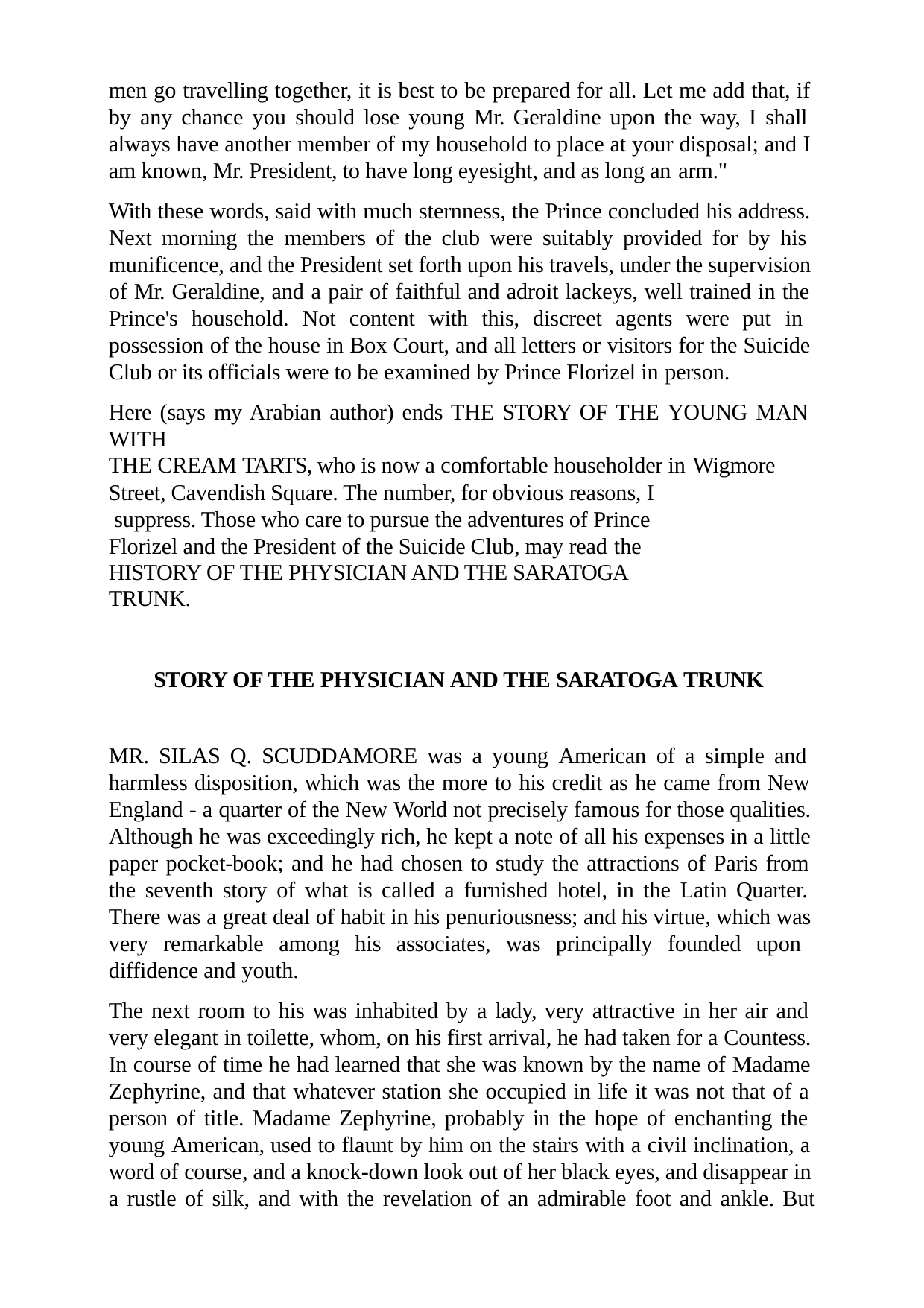

men go travelling together, it is best to be prepared for all. Let me add that, if  by any chance you should lose young Mr. Geraldine upon the way, I shall  always have another member of my household to place at your disposal; and I  am known, Mr. President, to have long eyesight, and as long an arm."
With these words, said with much sternness, the Prince concluded his address.  Next morning the members of the club were suitably provided for by his  munificence, and the President set forth upon his travels, under the supervision  of Mr. Geraldine, and a pair of faithful and adroit lackeys, well trained in the  Prince's household. Not content with this, discreet agents were put in  possession of the house in Box Court, and all letters or visitors for the Suicide  Club or its officials were to be examined by Prince Florizel in person.
Here (says my Arabian author) ends THE STORY OF THE YOUNG MAN  WITH
THE CREAM TARTS, who is now a comfortable householder in Wigmore
Street, Cavendish Square. The number, for obvious reasons, I  suppress. Those who care to pursue the adventures of Prince  Florizel and the President of the Suicide Club, may read the
HISTORY OF THE PHYSICIAN AND THE SARATOGA TRUNK.
STORY OF THE PHYSICIAN AND THE SARATOGA TRUNK

MR. SILAS Q. SCUDDAMORE was a young American of a simple and  harmless disposition, which was the more to his credit as he came from New  England - a quarter of the New World not precisely famous for those qualities.  Although he was exceedingly rich, he kept a note of all his expenses in a little  paper pocket-book; and he had chosen to study the attractions of Paris from  the seventh story of what is called a furnished hotel, in the Latin Quarter.  There was a great deal of habit in his penuriousness; and his virtue, which was  very remarkable among his associates, was principally founded upon  diffidence and youth.
The next room to his was inhabited by a lady, very attractive in her air and  very elegant in toilette, whom, on his first arrival, he had taken for a Countess.  In course of time he had learned that she was known by the name of Madame  Zephyrine, and that whatever station she occupied in life it was not that of a  person of title. Madame Zephyrine, probably in the hope of enchanting the  young American, used to flaunt by him on the stairs with a civil inclination, a  word of course, and a knock-down look out of her black eyes, and disappear in  a rustle of silk, and with the revelation of an admirable foot and ankle. But